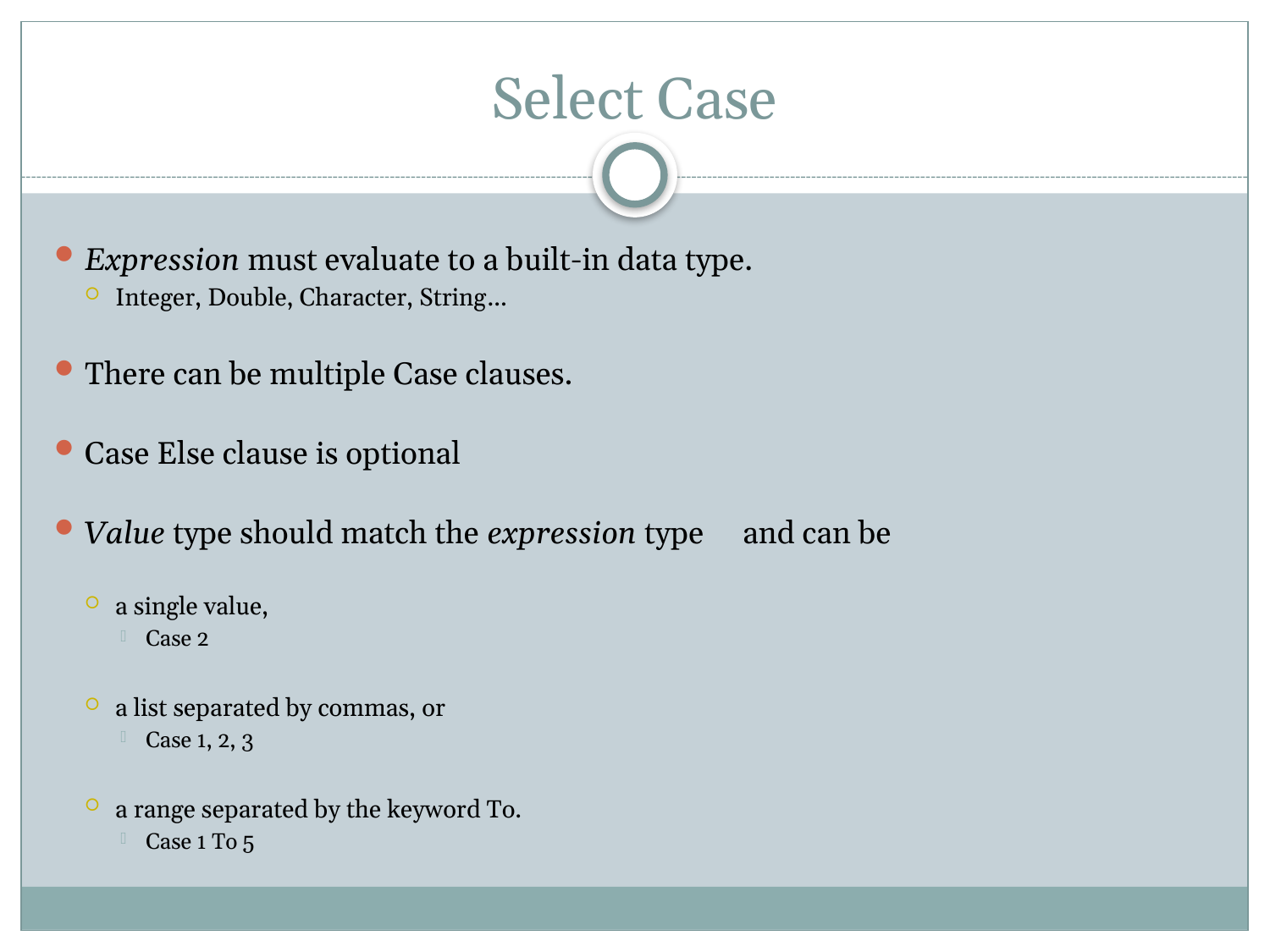

# Select Case
Expression must evaluate to a built-in data type.
Integer, Double, Character, String…

There can be multiple Case clauses.

Case Else clause is optional

Value type should match the expression type 	and can be

a single value,
Case 2

a list separated by commas, or
Case 1, 2, 3

a range separated by the keyword To.
Case 1 To 5